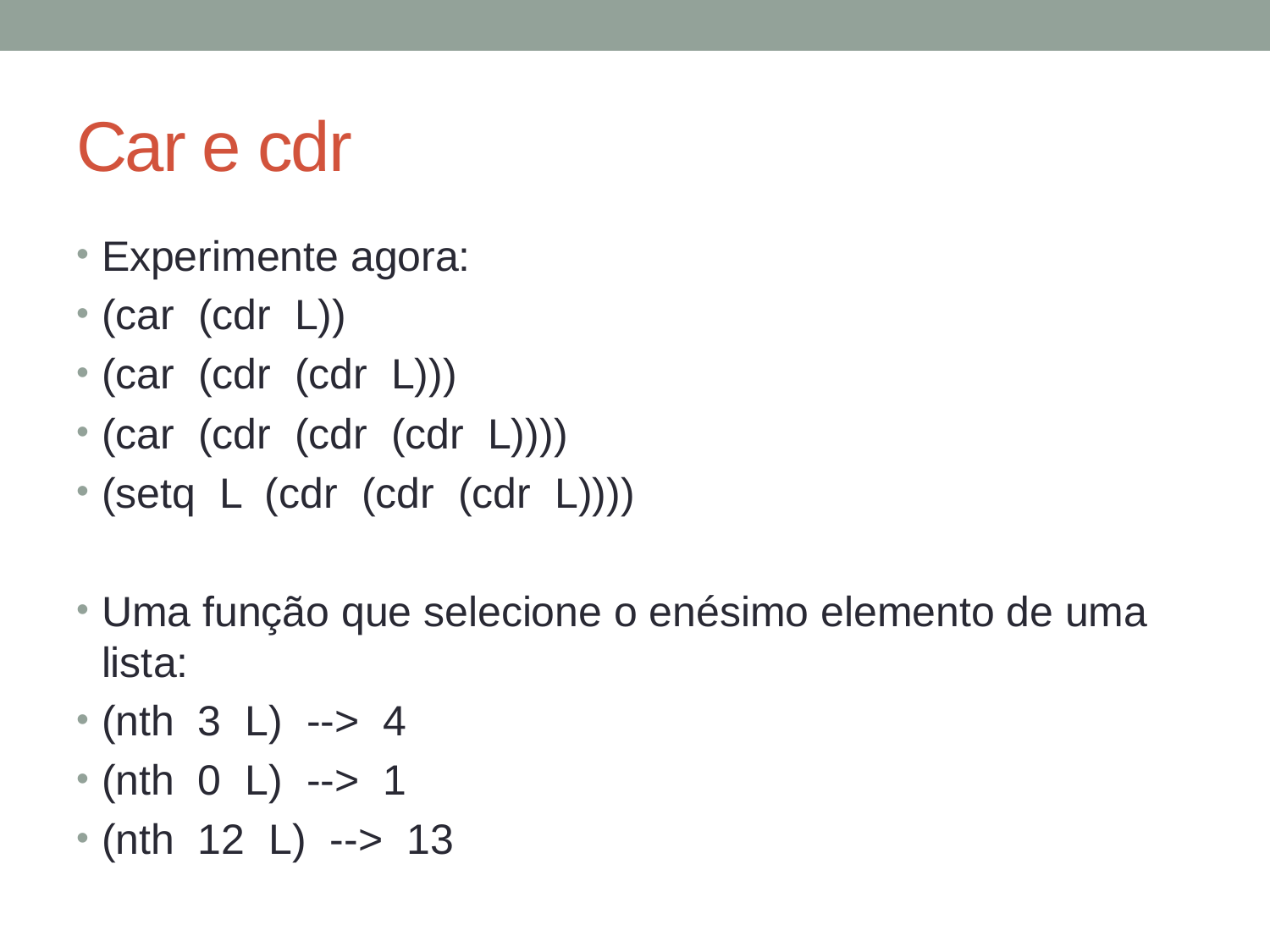

# Car e cdr
Experimente agora:
(car  (cdr  L))
(car  (cdr  (cdr  L)))
(car  (cdr  (cdr  (cdr  L))))
(setq  L  (cdr  (cdr  (cdr  L))))

Uma função que selecione o enésimo elemento de uma lista:
(nth  3  L)  -->  4
(nth  0  L)  -->  1
(nth  12  L)  -->  13